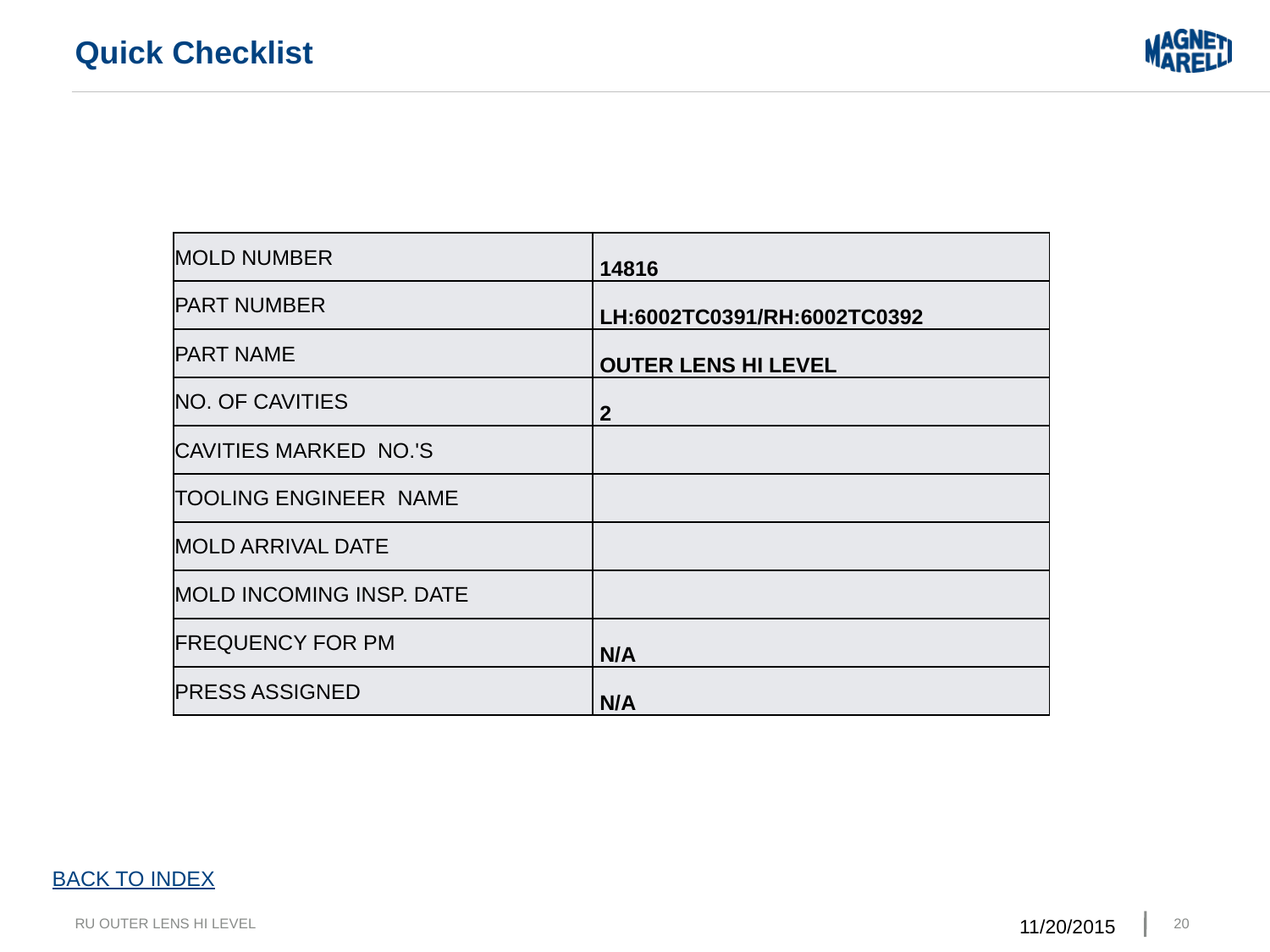

Quick Checklist

| MOLD NUMBER | 14816 |
| --- | --- |
| PART NUMBER | LH:6002TC0391/RH:6002TC0392 |
| PART NAME | OUTER LENS HI LEVEL |
| NO. OF CAVITIES | 2 |
| CAVITIES MARKED NO.'S |  |
| TOOLING ENGINEER NAME |  |
| MOLD ARRIVAL DATE |  |
| MOLD INCOMING INSP. DATE |  |
| FREQUENCY FOR PM | N/A |
| PRESS ASSIGNED | N/A |
BACK TO INDEX
RU OUTER LENS HI LEVEL
11/20/2015
20